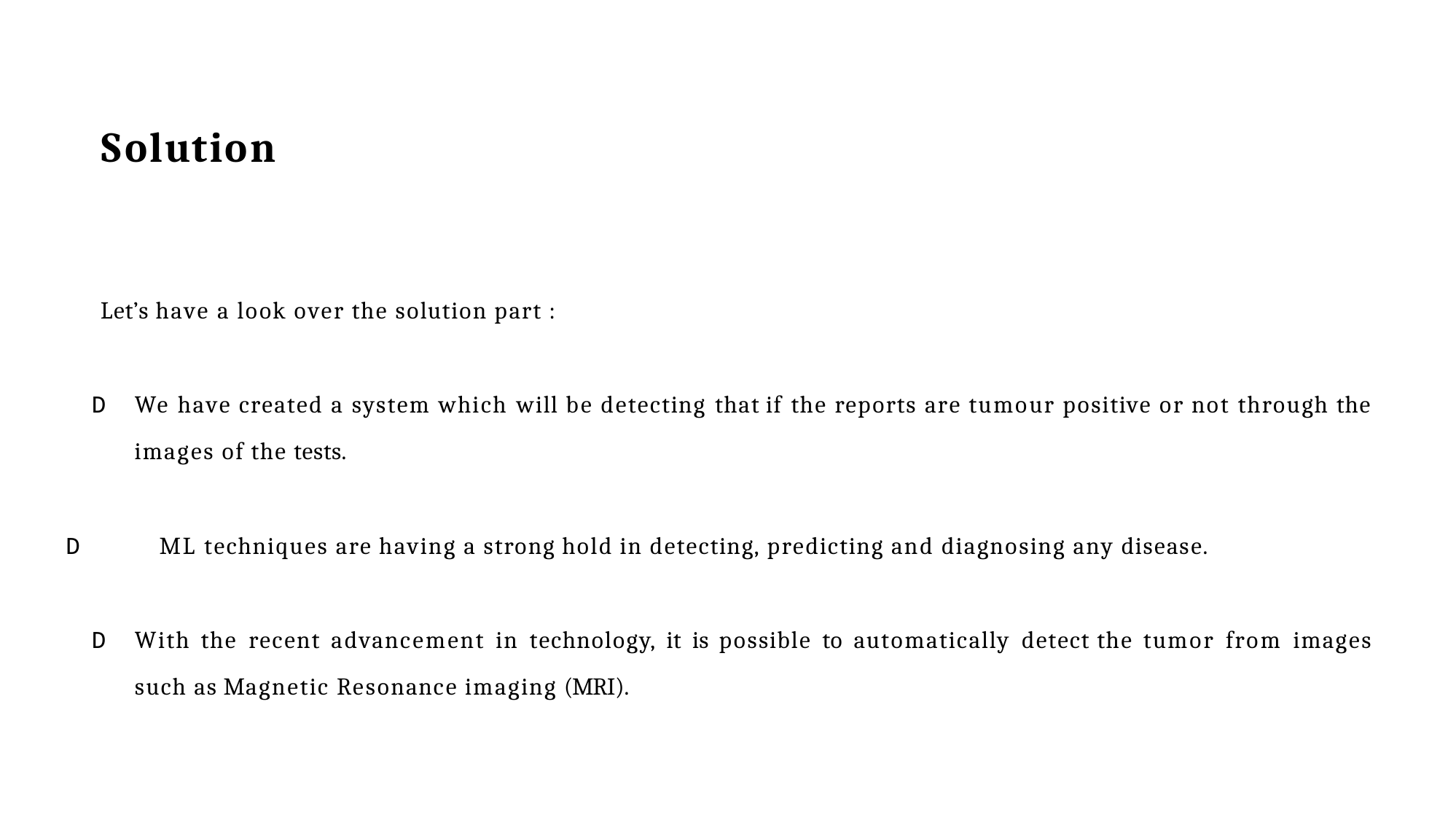

# Solution
Let’s have a look over the solution part :

D	We have created a system which will be detecting that if the reports are tumour positive or not through the images of the tests.

D	ML techniques are having a strong hold in detecting, predicting and diagnosing any disease.

D	With the recent advancement in technology, it is possible to automatically detect the tumor from images such as Magnetic Resonance imaging (MRI).